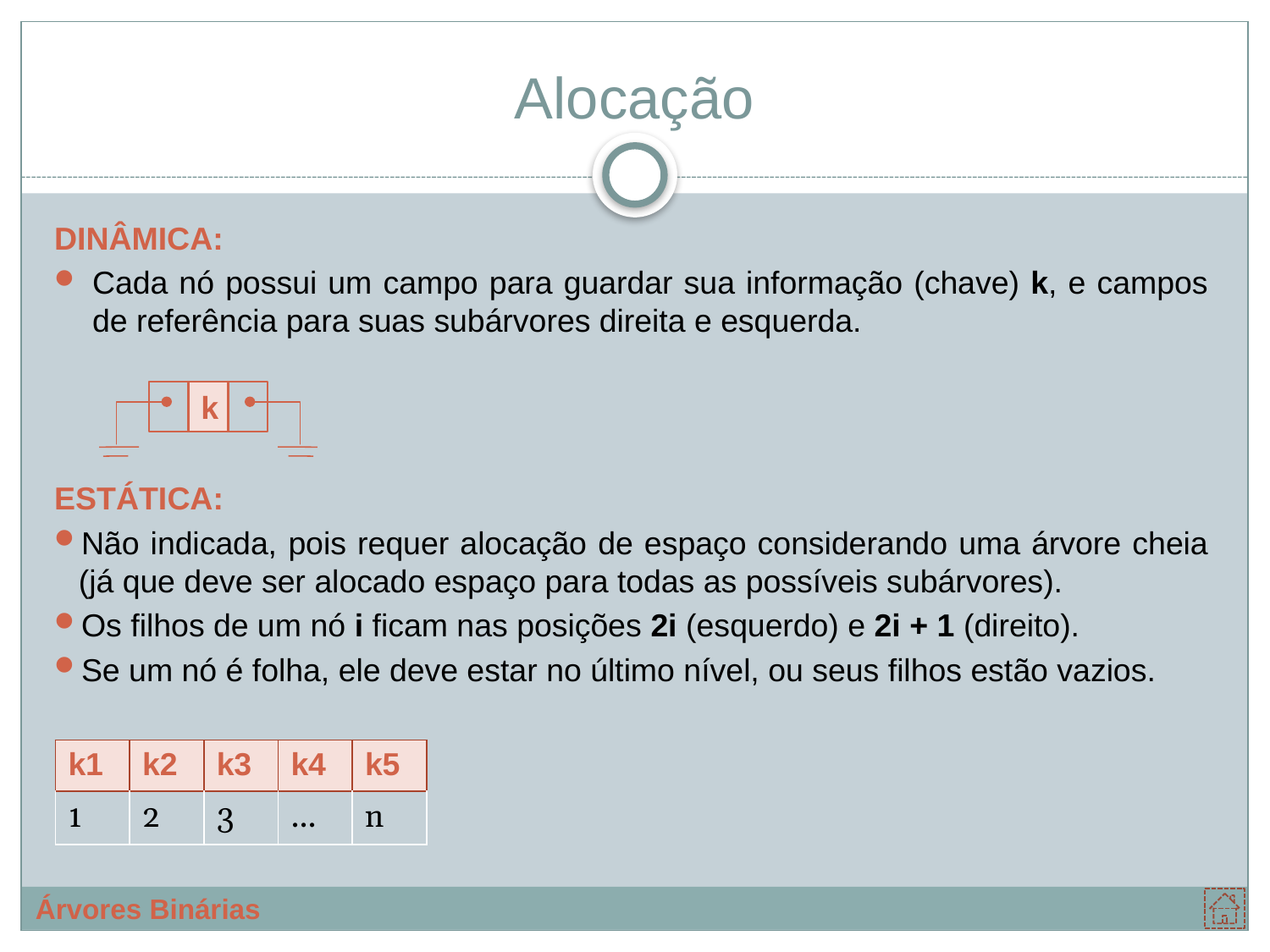

# Alocação
DINÂMICA:
Cada nó possui um campo para guardar sua informação (chave) k, e campos de referência para suas subárvores direita e esquerda.

ESTÁTICA:
Não indicada, pois requer alocação de espaço considerando uma árvore cheia (já que deve ser alocado espaço para todas as possíveis subárvores).
Os filhos de um nó i ficam nas posições 2i (esquerdo) e 2i + 1 (direito).
Se um nó é folha, ele deve estar no último nível, ou seus filhos estão vazios.

k

| k1 | k2 | k3 | k4 | k5 |
| --- | --- | --- | --- | --- |
| 1 | 2 | 3 | ... | n |
Árvores Binárias